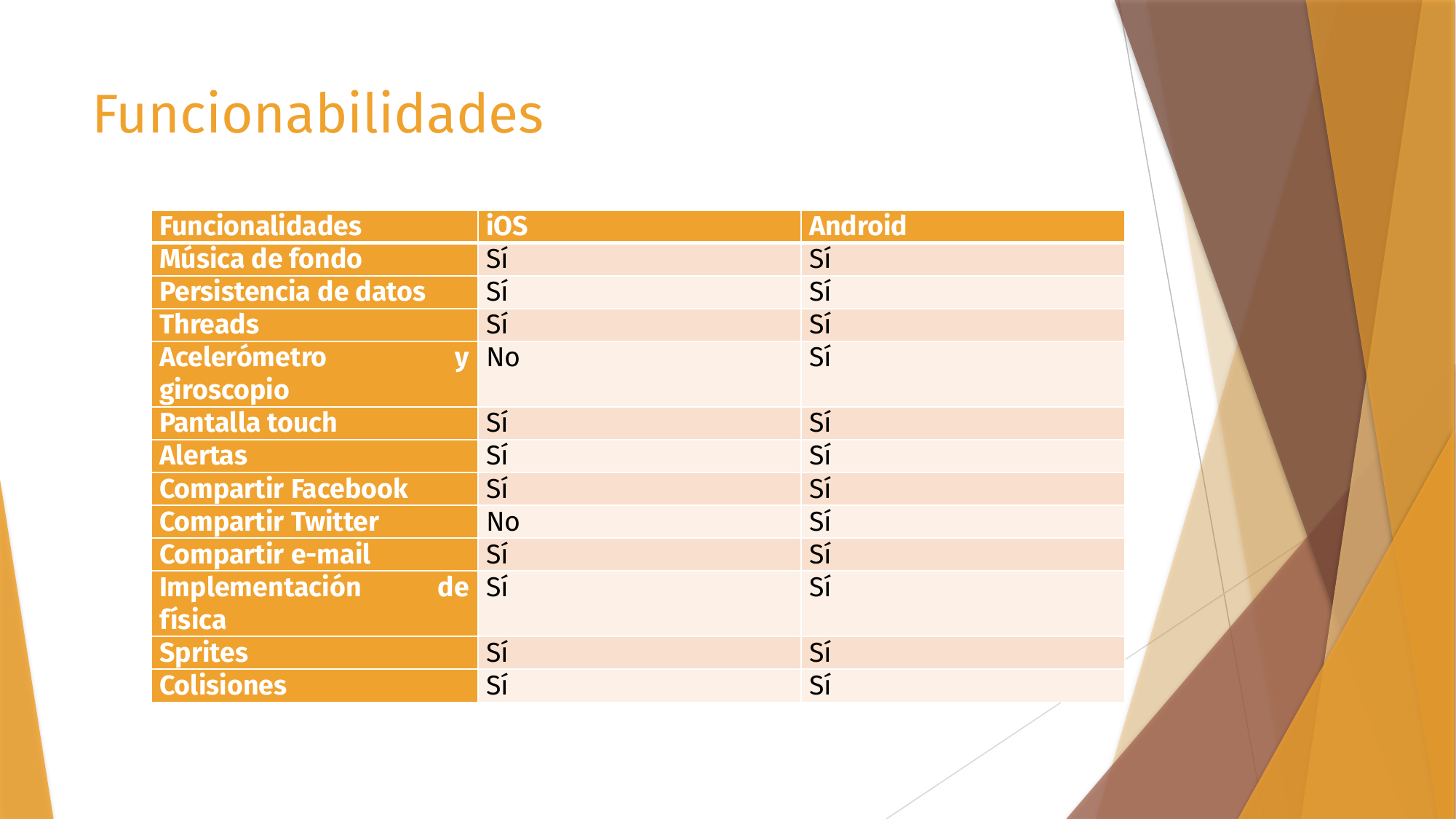

# Funcionabilidades
| Funcionalidades | iOS | Android |
| --- | --- | --- |
| Música de fondo | Sí | Sí |
| Persistencia de datos | Sí | Sí |
| Threads | Sí | Sí |
| Acelerómetro y giroscopio | No | Sí |
| Pantalla touch | Sí | Sí |
| Alertas | Sí | Sí |
| Compartir Facebook | Sí | Sí |
| Compartir Twitter | No | Sí |
| Compartir e-mail | Sí | Sí |
| Implementación de física | Sí | Sí |
| Sprites | Sí | Sí |
| Colisiones | Sí | Sí |